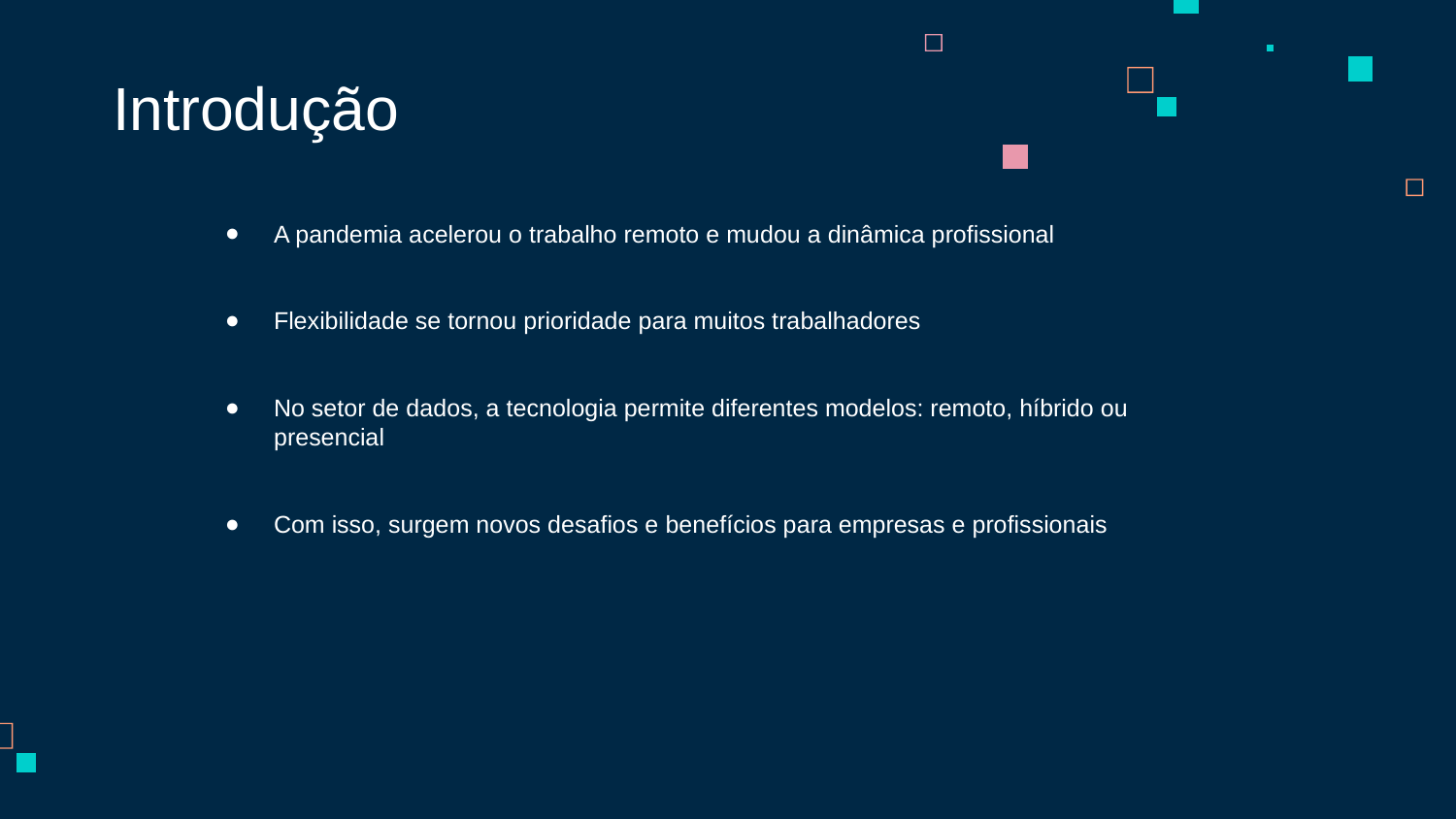

# Introdução
A pandemia acelerou o trabalho remoto e mudou a dinâmica profissional

Flexibilidade se tornou prioridade para muitos trabalhadores

No setor de dados, a tecnologia permite diferentes modelos: remoto, híbrido ou presencial

Com isso, surgem novos desafios e benefícios para empresas e profissionais